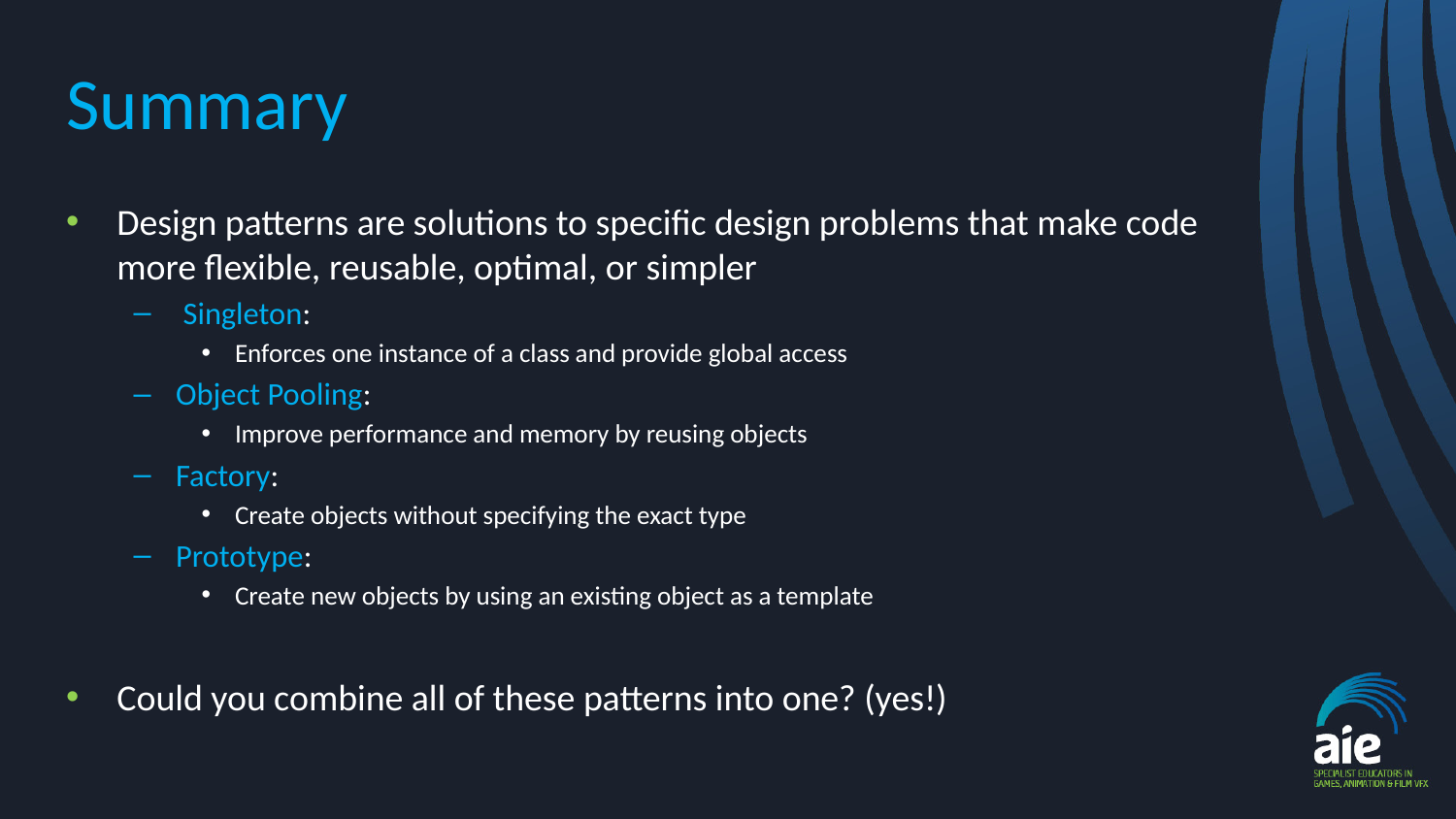

# Summary
Design patterns are solutions to specific design problems that make code more flexible, reusable, optimal, or simpler
 Singleton:
Enforces one instance of a class and provide global access
Object Pooling:
Improve performance and memory by reusing objects
Factory:
Create objects without specifying the exact type
Prototype:
Create new objects by using an existing object as a template

Could you combine all of these patterns into one? (yes!)